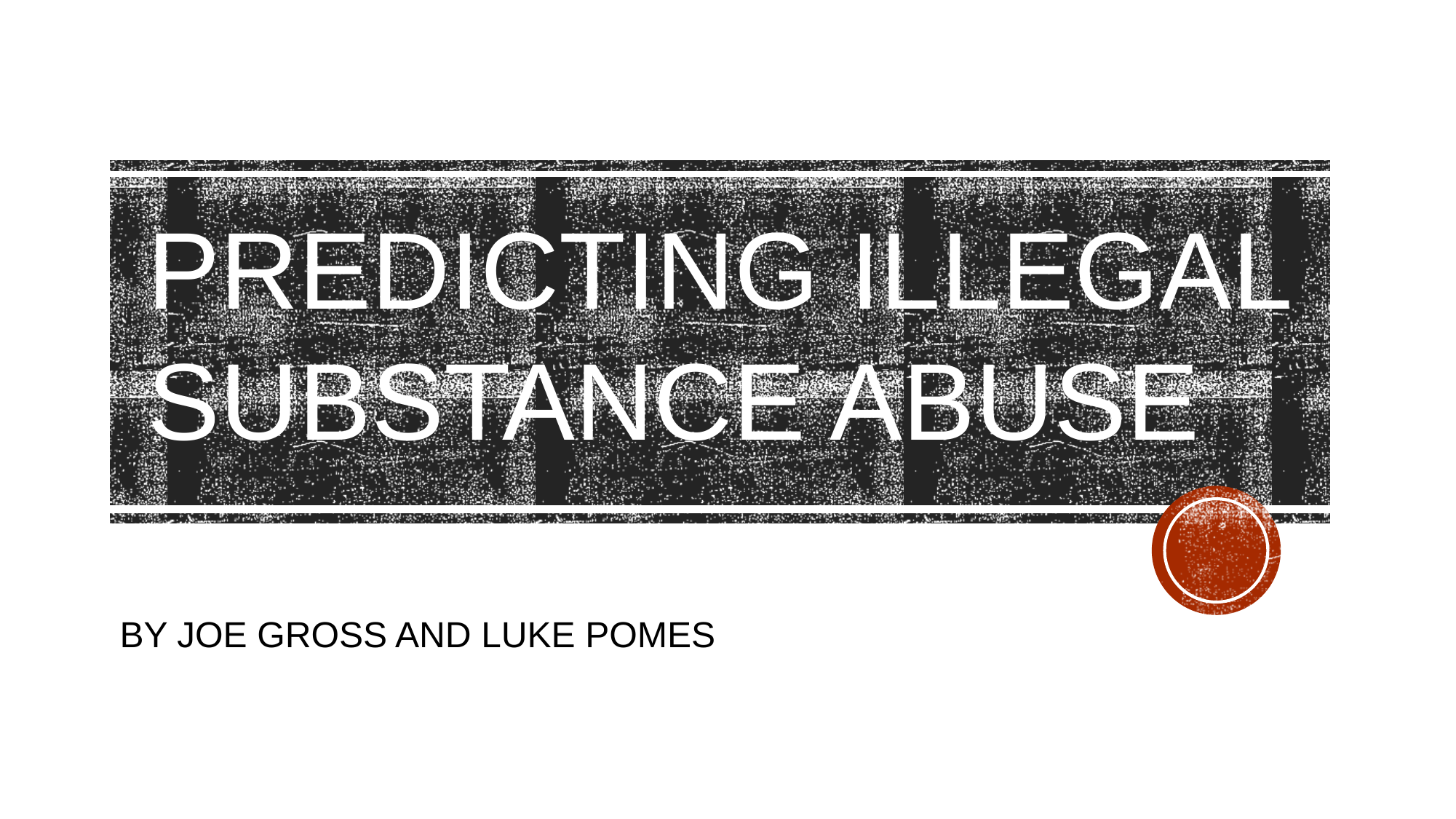

# Predicting Illegal Substance Abuse
By Joe Gross and Luke Pomes